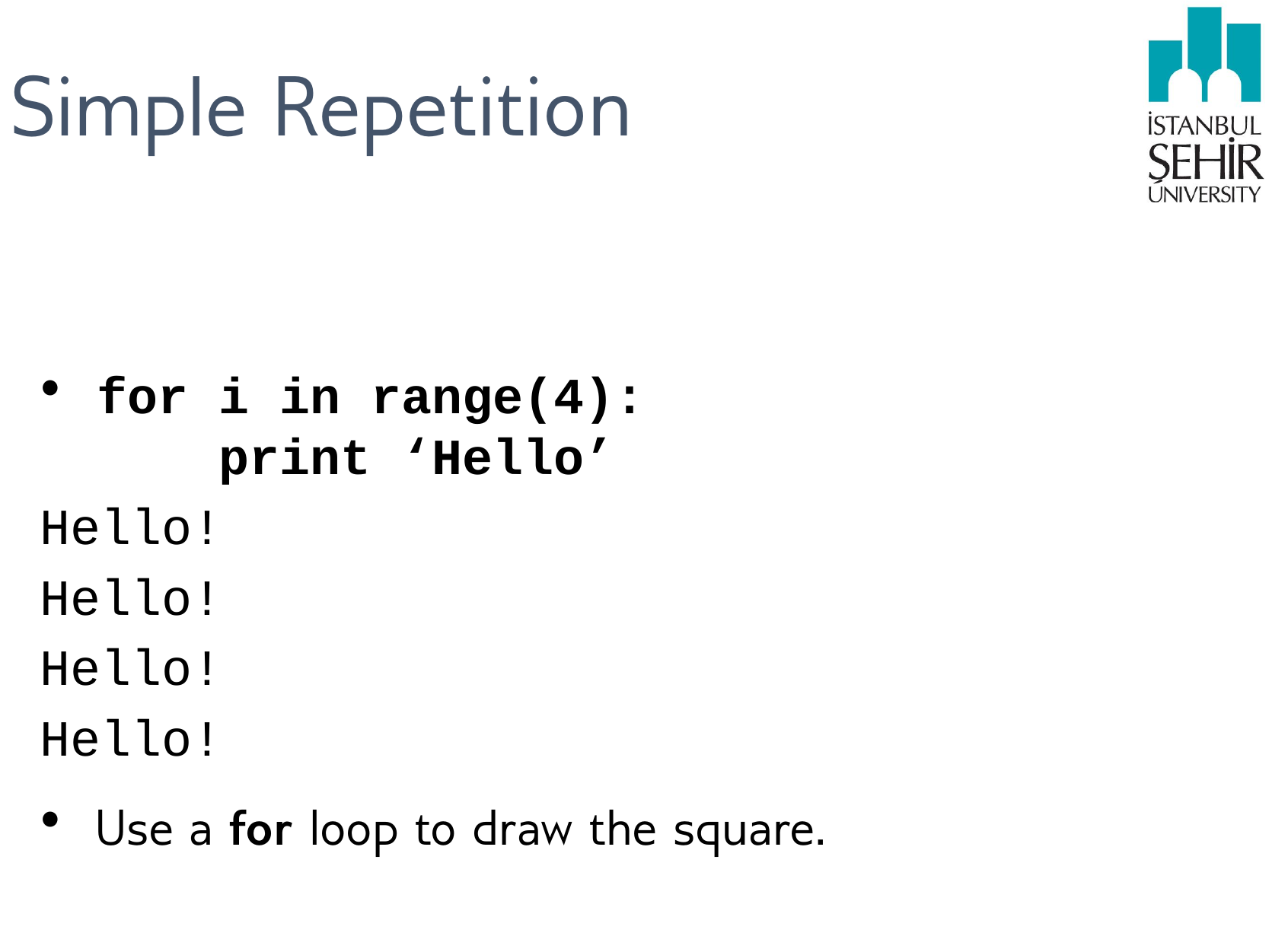

# Simple Repetition
for i in range(4):
    print ‘Hello’
Hello!
Hello!
Hello!
Hello!
Use a for loop to draw the square.